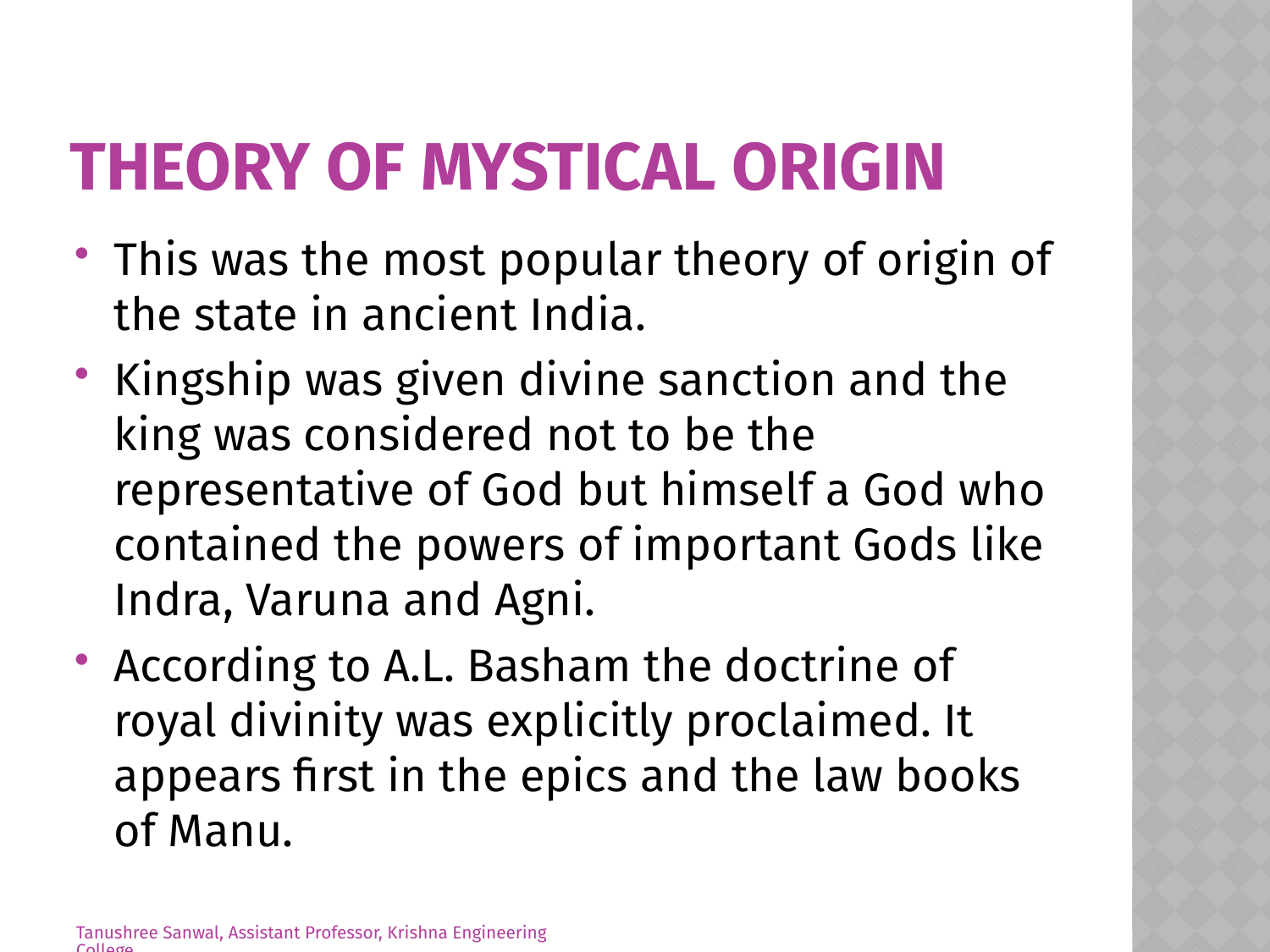

# Theory of Mystical Origin
This was the most popular theory of origin of the state in ancient India.
Kingship was given divine sanction and the king was considered not to be the representative of God but himself a God who contained the powers of important Gods like Indra, Varuna and Agni.
According to A.L. Basham the doctrine of royal divinity was explicitly proclaimed. It appears first in the epics and the law books of Manu.
Tanushree Sanwal, Assistant Professor, Krishna Engineering College